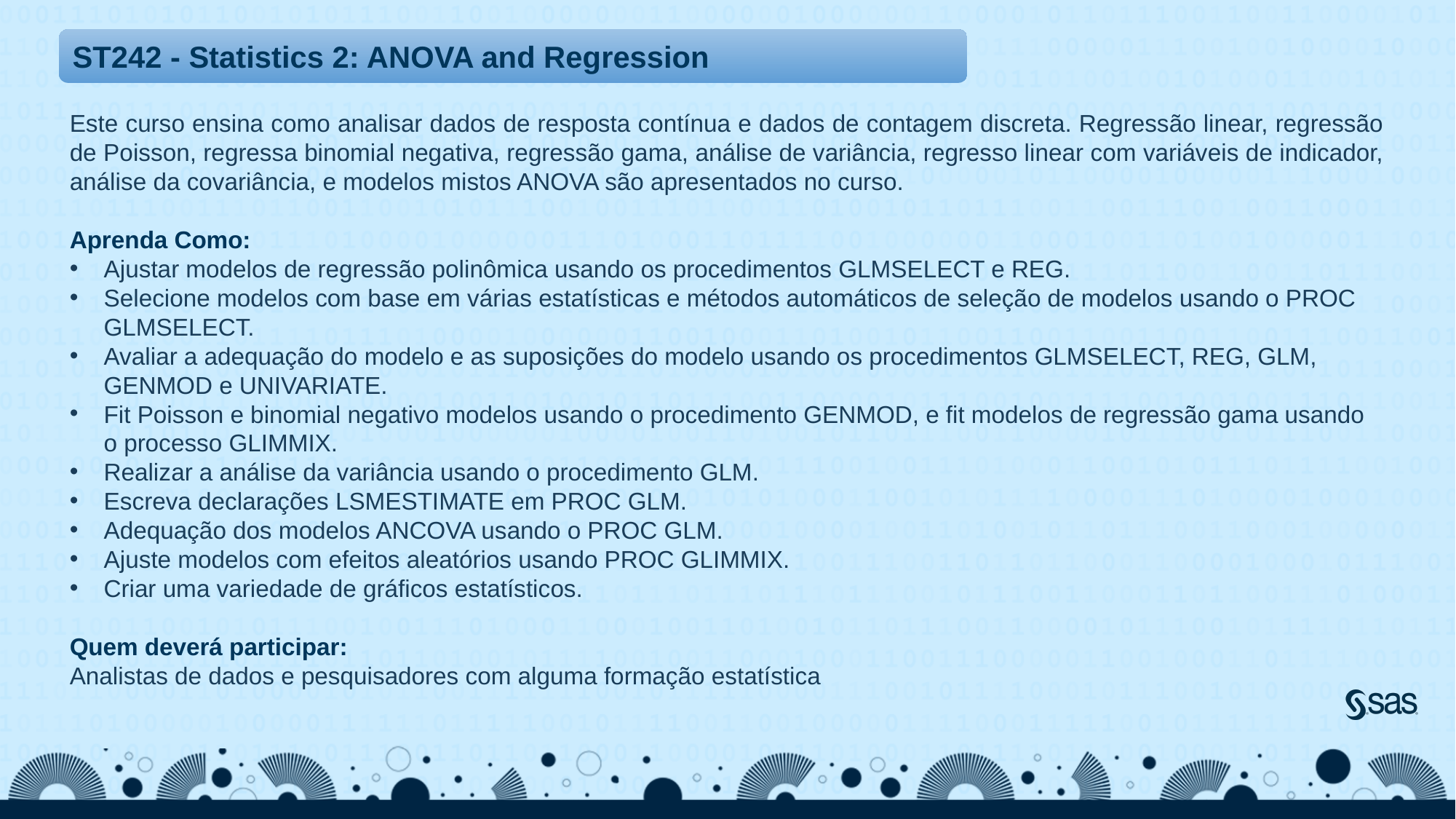

ST242 - Statistics 2: ANOVA and Regression
Este curso ensina como analisar dados de resposta contínua e dados de contagem discreta. Regressão linear, regressão de Poisson, regressa binomial negativa, regressão gama, análise de variância, regresso linear com variáveis de indicador, análise da covariância, e modelos mistos ANOVA são apresentados no curso.

Aprenda Como:
Ajustar modelos de regressão polinômica usando os procedimentos GLMSELECT e REG.
Selecione modelos com base em várias estatísticas e métodos automáticos de seleção de modelos usando o PROC GLMSELECT.
Avaliar a adequação do modelo e as suposições do modelo usando os procedimentos GLMSELECT, REG, GLM, GENMOD e UNIVARIATE.
Fit Poisson e binomial negativo modelos usando o procedimento GENMOD, e fit modelos de regressão gama usando o processo GLIMMIX.
Realizar a análise da variância usando o procedimento GLM.
Escreva declarações LSMESTIMATE em PROC GLM.
Adequação dos modelos ANCOVA usando o PROC GLM.
Ajuste modelos com efeitos aleatórios usando PROC GLIMMIX.
Criar uma variedade de gráficos estatísticos.

Quem deverá participar:
Analistas de dados e pesquisadores com alguma formação estatística